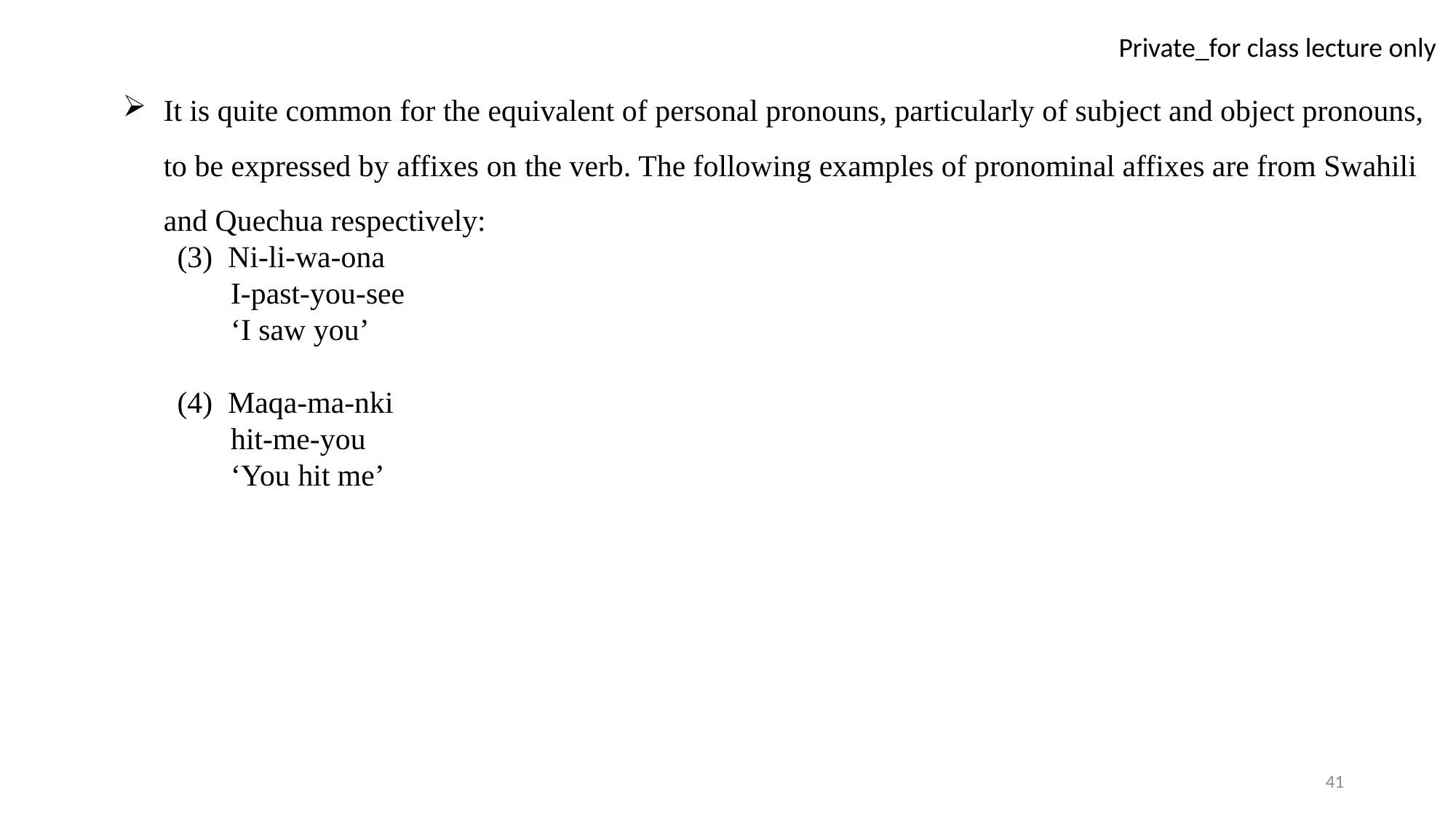

It is quite common for the equivalent of personal pronouns, particularly of subject and object pronouns, to be expressed by affixes on the verb. The following examples of pronominal affixes are from Swahili and Quechua respectively:
(3)  Ni-li-wa-ona
       I-past-you-see
       ‘I saw you’

(4)  Maqa-ma-nki
       hit-me-you
       ‘You hit me’

41